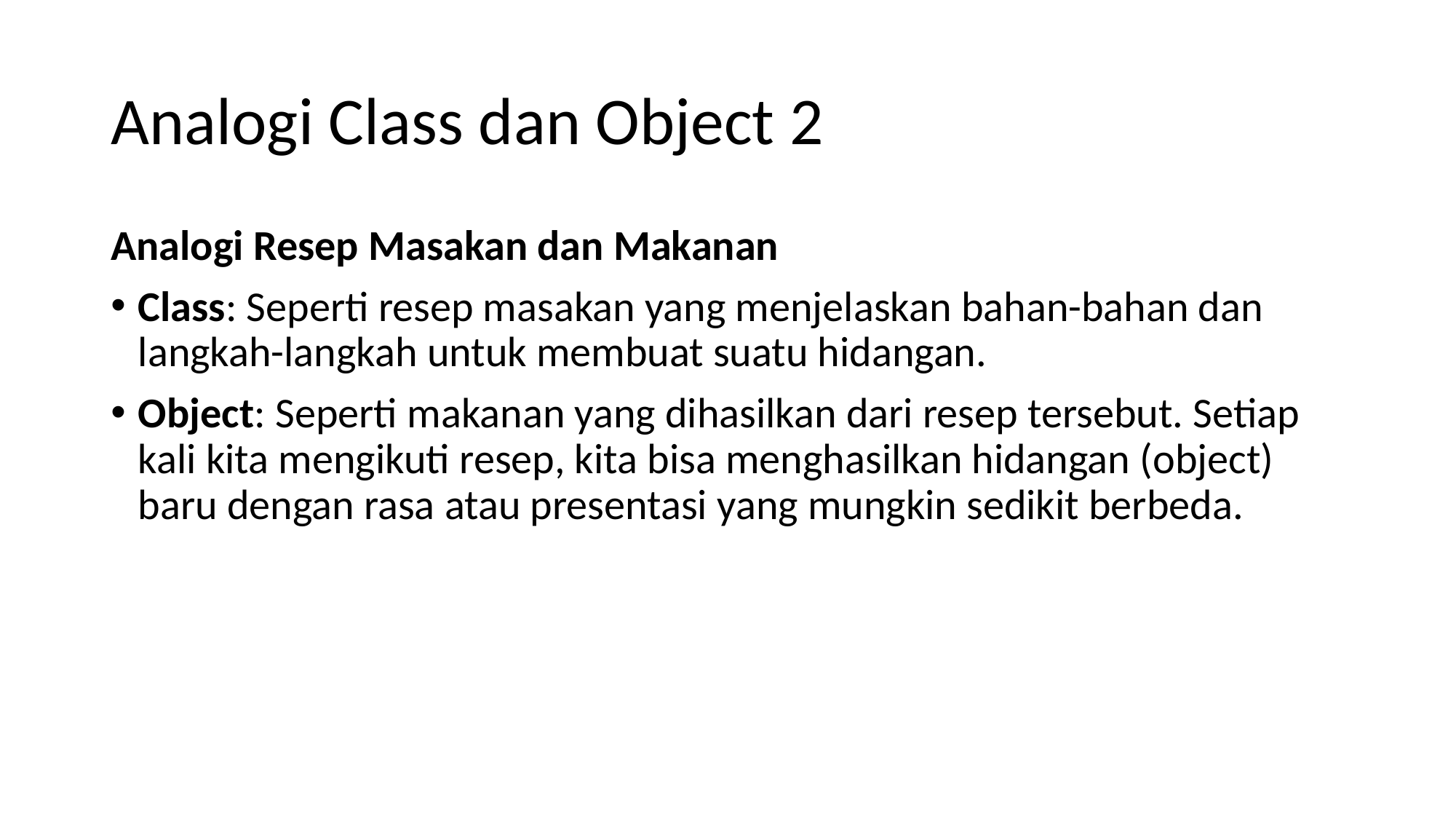

# Analogi Class dan Object 2
Analogi Resep Masakan dan Makanan
Class: Seperti resep masakan yang menjelaskan bahan-bahan dan langkah-langkah untuk membuat suatu hidangan.
Object: Seperti makanan yang dihasilkan dari resep tersebut. Setiap kali kita mengikuti resep, kita bisa menghasilkan hidangan (object) baru dengan rasa atau presentasi yang mungkin sedikit berbeda.